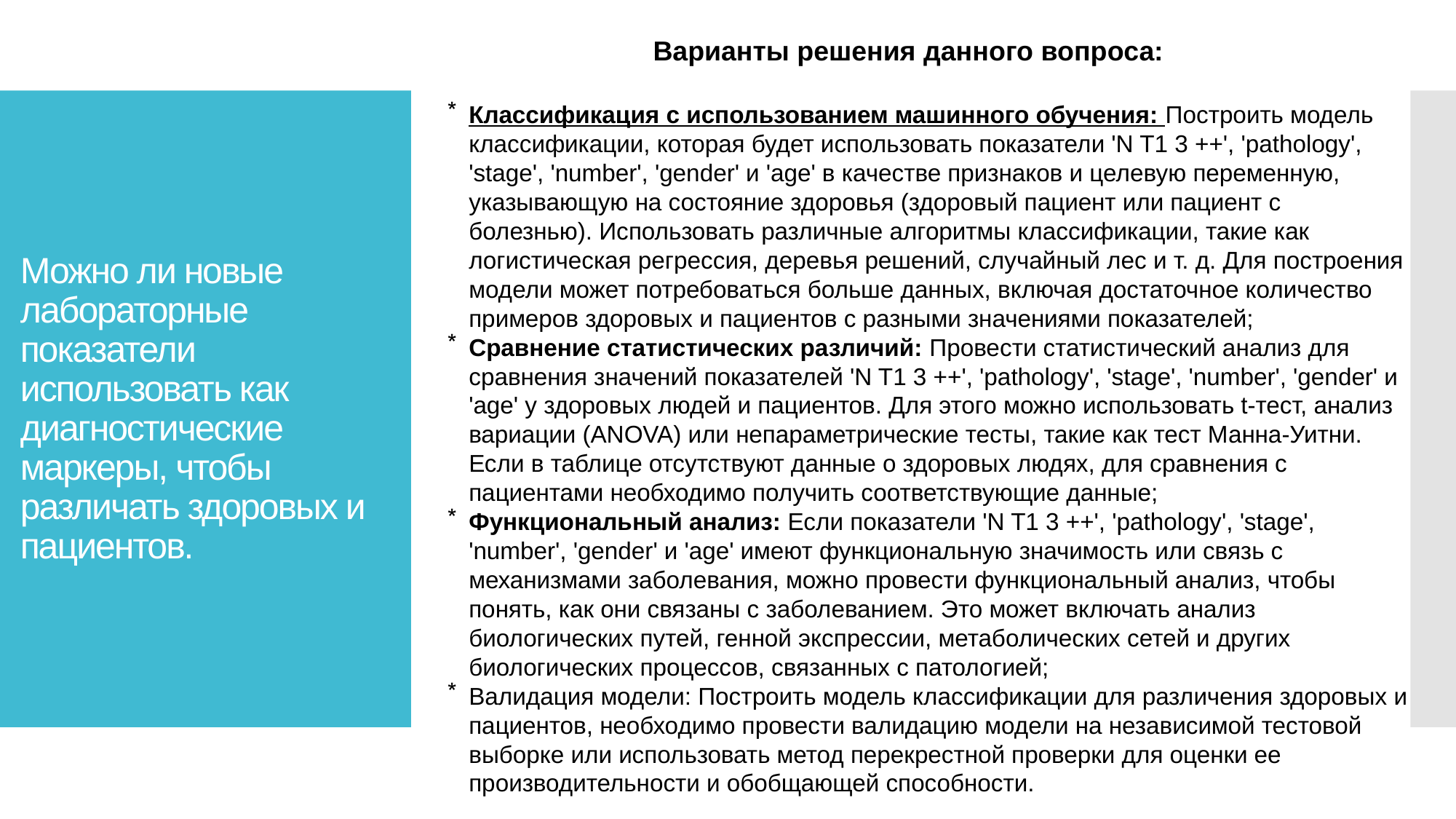

Варианты решения данного вопроса:

Классификация с использованием машинного обучения: Построить модель классификации, которая будет использовать показатели 'N T1 3 ++', 'pathology', 'stage', 'number', 'gender' и 'age' в качестве признаков и целевую переменную, указывающую на состояние здоровья (здоровый пациент или пациент с болезнью). Использовать различные алгоритмы классификации, такие как логистическая регрессия, деревья решений, случайный лес и т. д. Для построения модели может потребоваться больше данных, включая достаточное количество примеров здоровых и пациентов с разными значениями показателей;
Сравнение статистических различий: Провести статистический анализ для сравнения значений показателей 'N T1 3 ++', 'pathology', 'stage', 'number', 'gender' и 'age' у здоровых людей и пациентов. Для этого можно использовать t-тест, анализ вариации (ANOVA) или непараметрические тесты, такие как тест Манна-Уитни. Если в таблице отсутствуют данные о здоровых людях, для сравнения с пациентами необходимо получить соответствующие данные;
Функциональный анализ: Если показатели 'N T1 3 ++', 'pathology', 'stage', 'number', 'gender' и 'age' имеют функциональную значимость или связь с механизмами заболевания, можно провести функциональный анализ, чтобы понять, как они связаны с заболеванием. Это может включать анализ биологических путей, генной экспрессии, метаболических сетей и других биологических процессов, связанных с патологией;
Валидация модели: Построить модель классификации для различения здоровых и пациентов, необходимо провести валидацию модели на независимой тестовой выборке или использовать метод перекрестной проверки для оценки ее производительности и обобщающей способности.

 Цветом выделены значения, которых может недоставать для анализа.
# Можно ли новые лабораторные показатели использовать как диагностические маркеры, чтобы различать здоровых и пациентов.